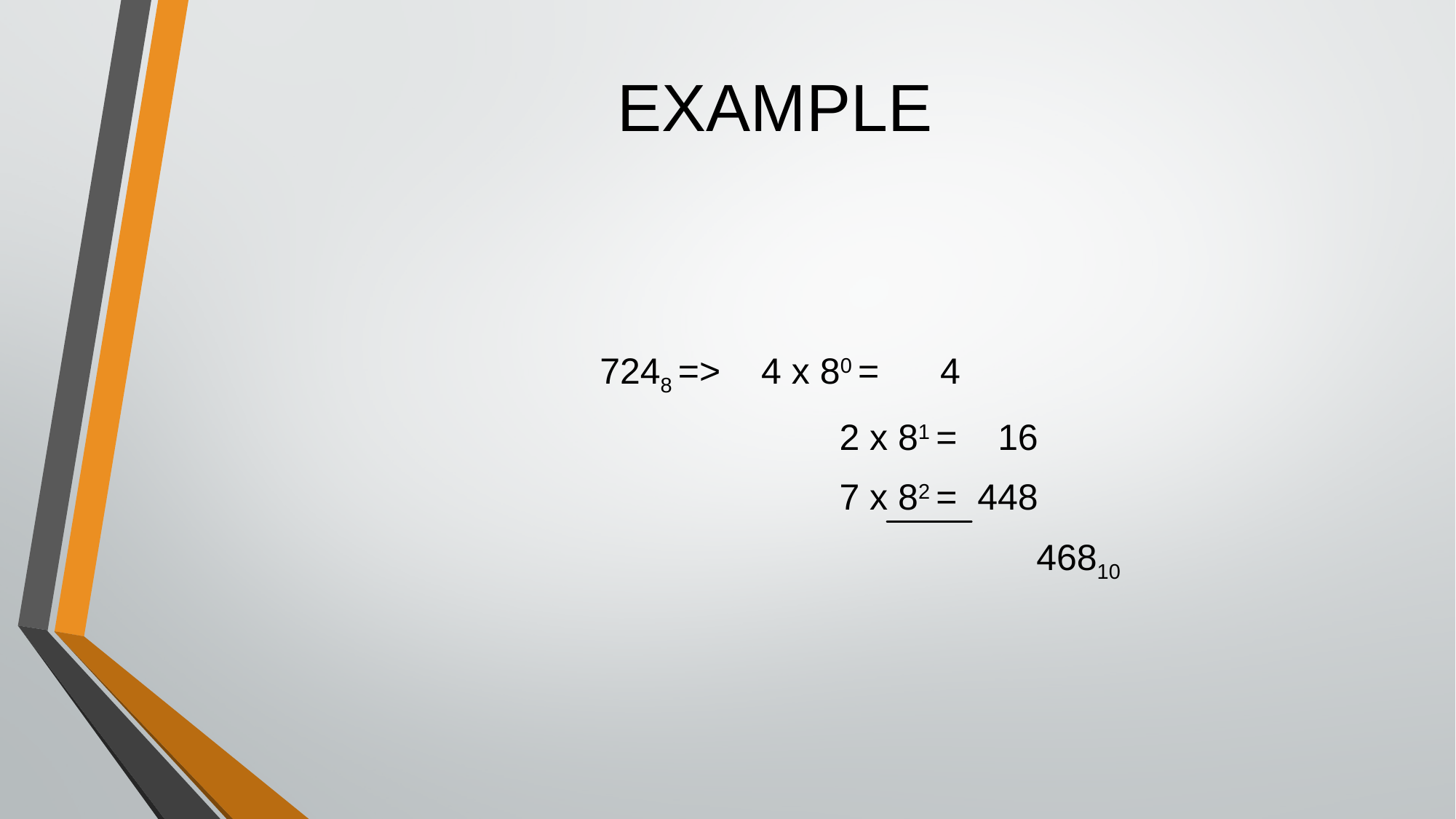

# EXAMPLE
 7248 =>    4 x 80 =      4
			2 x 81 =    16
			7 x 82 =  448
					      46810